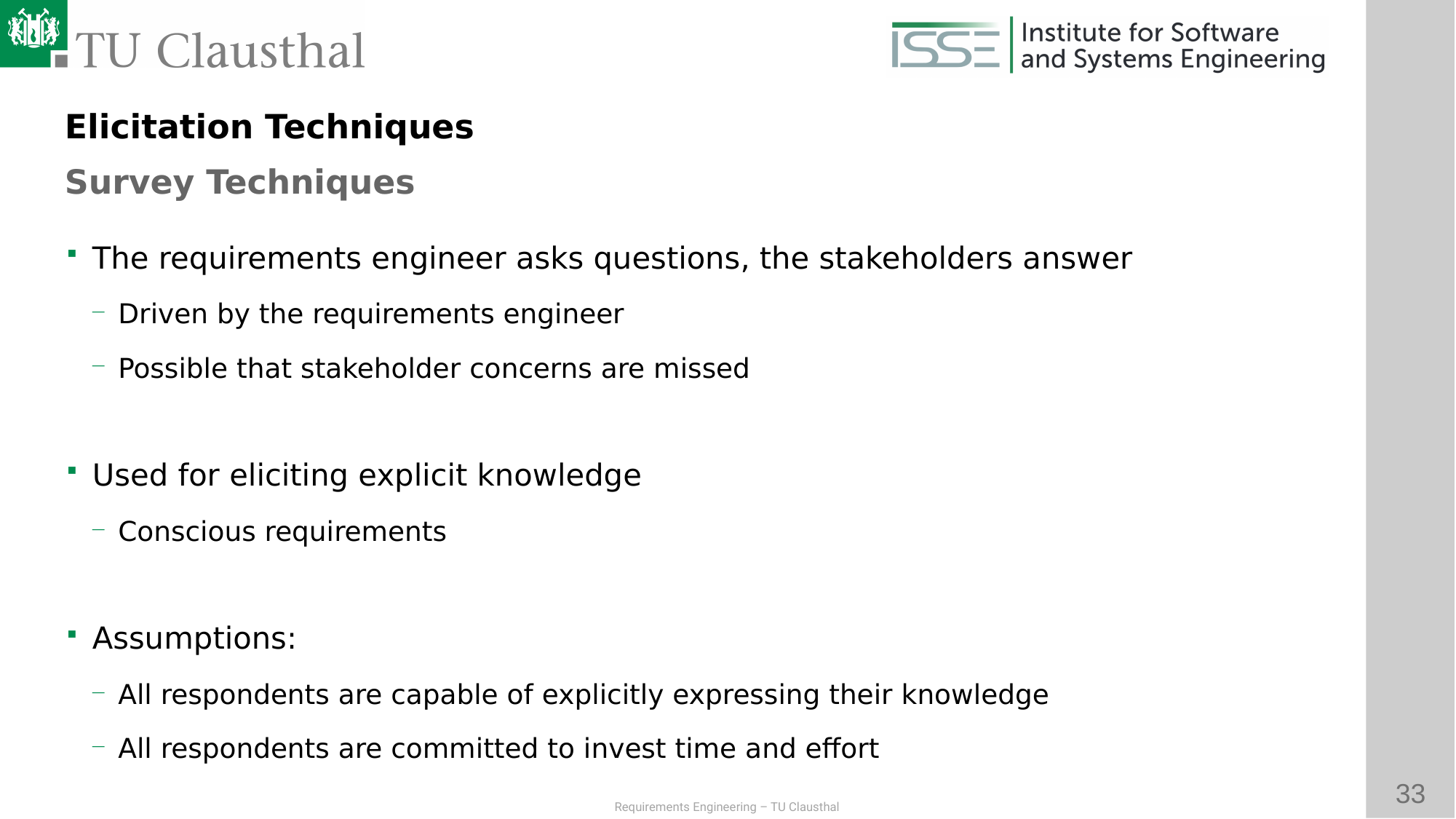

Elicitation Techniques
Survey Techniques

# The requirements engineer asks questions, the stakeholders answer
Driven by the requirements engineer
Possible that stakeholder concerns are missed

Used for eliciting explicit knowledge
Conscious requirements

Assumptions:
All respondents are capable of explicitly expressing their knowledge
All respondents are committed to invest time and effort